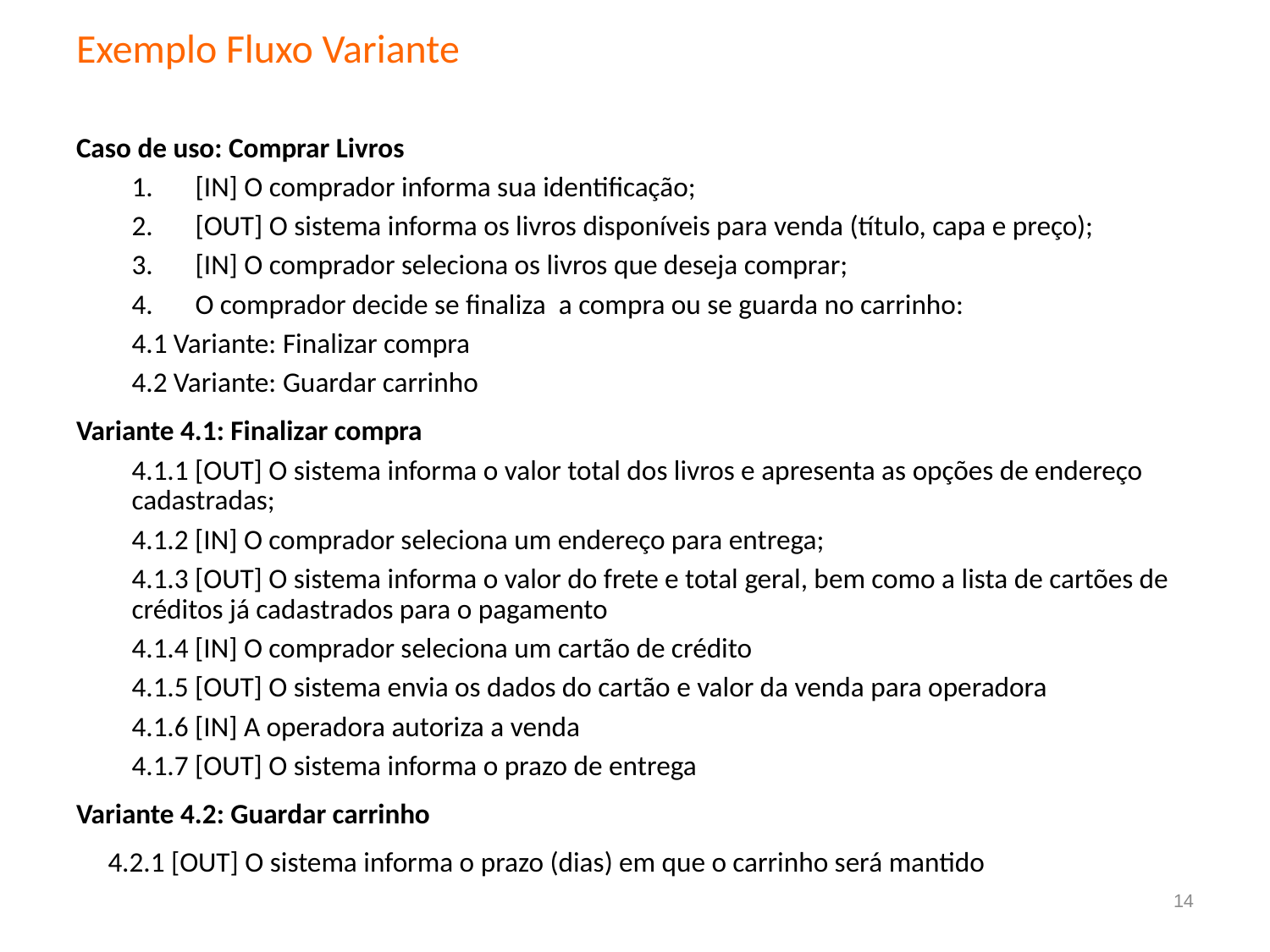

# Exemplo Fluxo Variante
Caso de uso: Comprar Livros
[IN] O comprador informa sua identificação;
[OUT] O sistema informa os livros disponíveis para venda (título, capa e preço);
[IN] O comprador seleciona os livros que deseja comprar;
O comprador decide se finaliza  a compra ou se guarda no carrinho:
4.1 Variante: Finalizar compra
4.2 Variante: Guardar carrinho
Variante 4.1: Finalizar compra
4.1.1 [OUT] O sistema informa o valor total dos livros e apresenta as opções de endereço cadastradas;
4.1.2 [IN] O comprador seleciona um endereço para entrega;
4.1.3 [OUT] O sistema informa o valor do frete e total geral, bem como a lista de cartões de créditos já cadastrados para o pagamento
4.1.4 [IN] O comprador seleciona um cartão de crédito
4.1.5 [OUT] O sistema envia os dados do cartão e valor da venda para operadora
4.1.6 [IN] A operadora autoriza a venda
4.1.7 [OUT] O sistema informa o prazo de entrega
Variante 4.2: Guardar carrinho
	4.2.1 [OUT] O sistema informa o prazo (dias) em que o carrinho será mantido
14